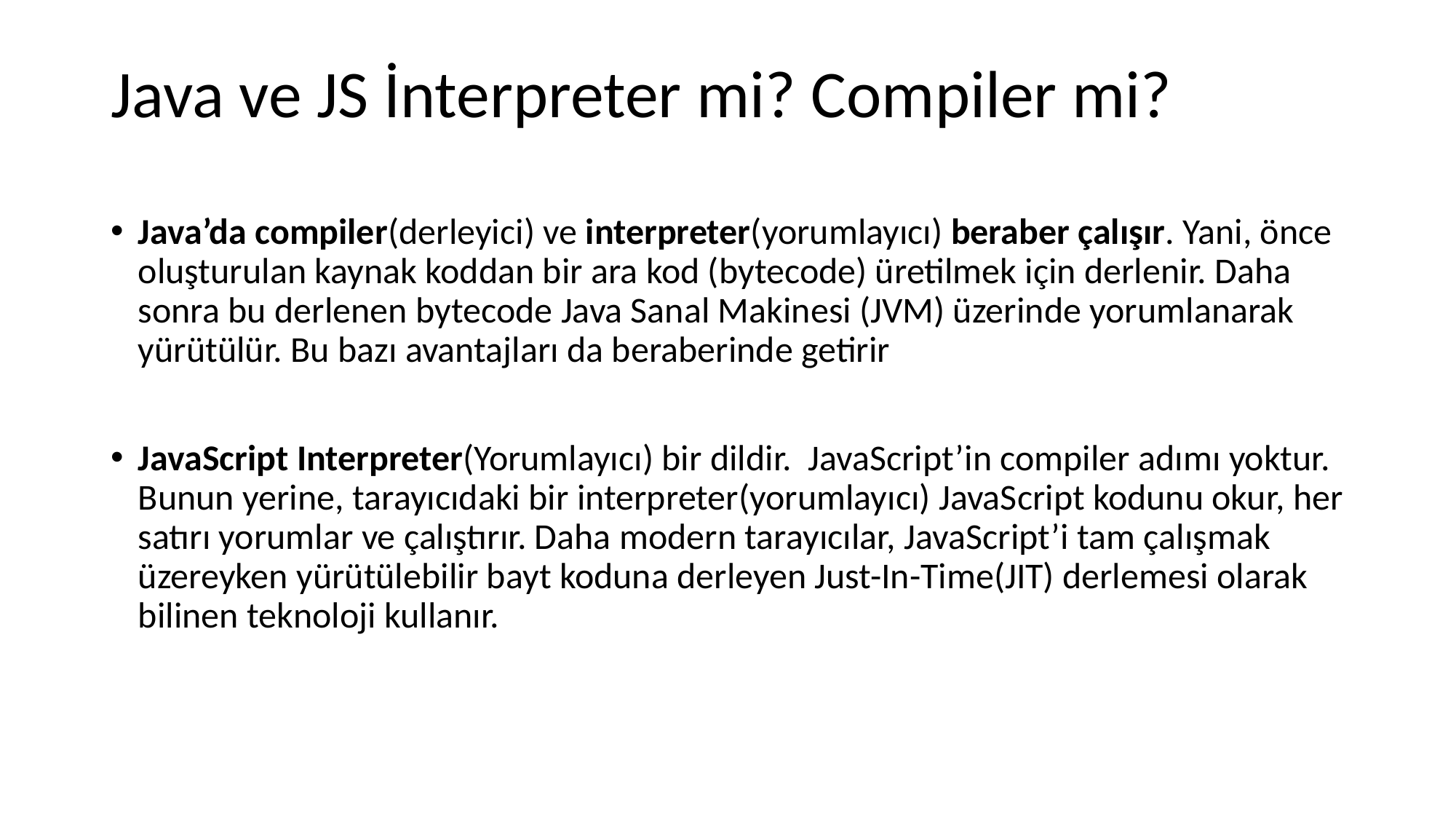

# Java ve JS İnterpreter mi? Compiler mi?

Java’da compiler(derleyici) ve interpreter(yorumlayıcı) beraber çalışır. Yani, önce oluşturulan kaynak koddan bir ara kod (bytecode) üretilmek için derlenir. Daha sonra bu derlenen bytecode Java Sanal Makinesi (JVM) üzerinde yorumlanarak yürütülür. Bu bazı avantajları da beraberinde getirir

JavaScript Interpreter(Yorumlayıcı) bir dildir.  JavaScript’in compiler adımı yoktur. Bunun yerine, tarayıcıdaki bir interpreter(yorumlayıcı) JavaScript kodunu okur, her satırı yorumlar ve çalıştırır. Daha modern tarayıcılar, JavaScript’i tam çalışmak üzereyken yürütülebilir bayt koduna derleyen Just-In-Time(JIT) derlemesi olarak bilinen teknoloji kullanır.